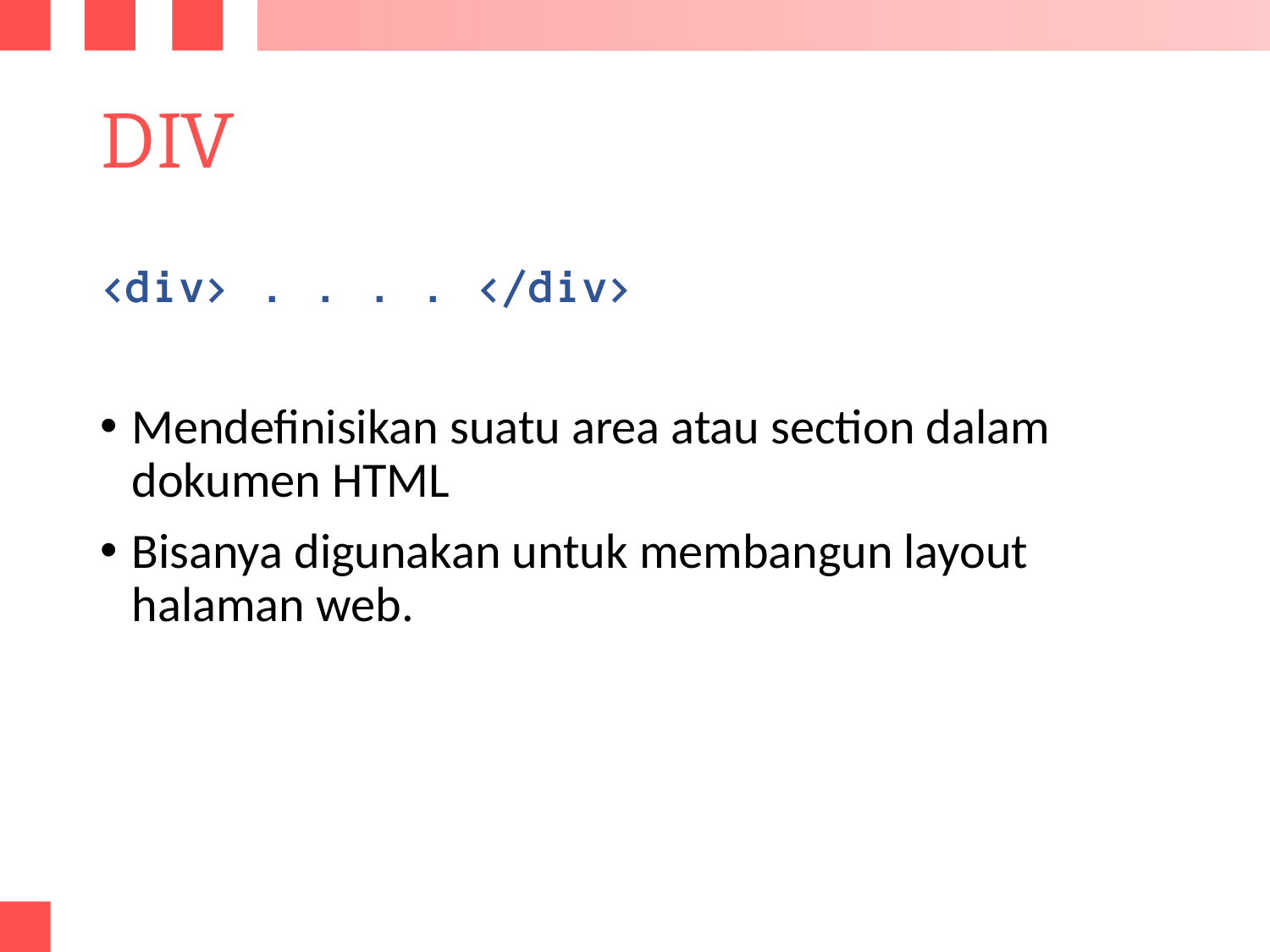

# DIV
<div> . . . . </div>

Mendefinisikan suatu area atau section dalam dokumen HTML
Bisanya digunakan untuk membangun layout halaman web.